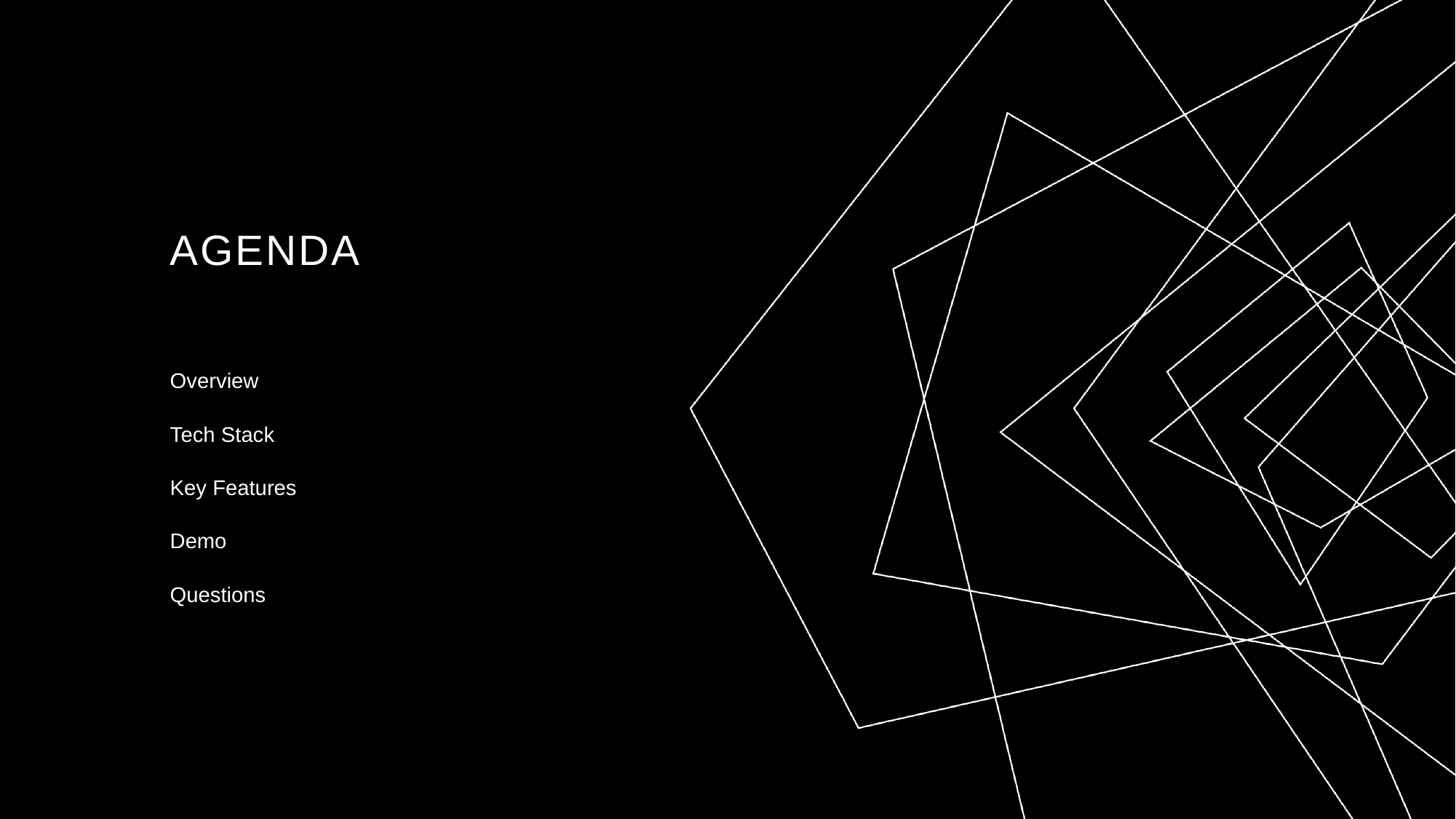

Tech Stack

Tech Stack
# AGENDA
Overview
Tech Stack
Key Features
Demo
Questions